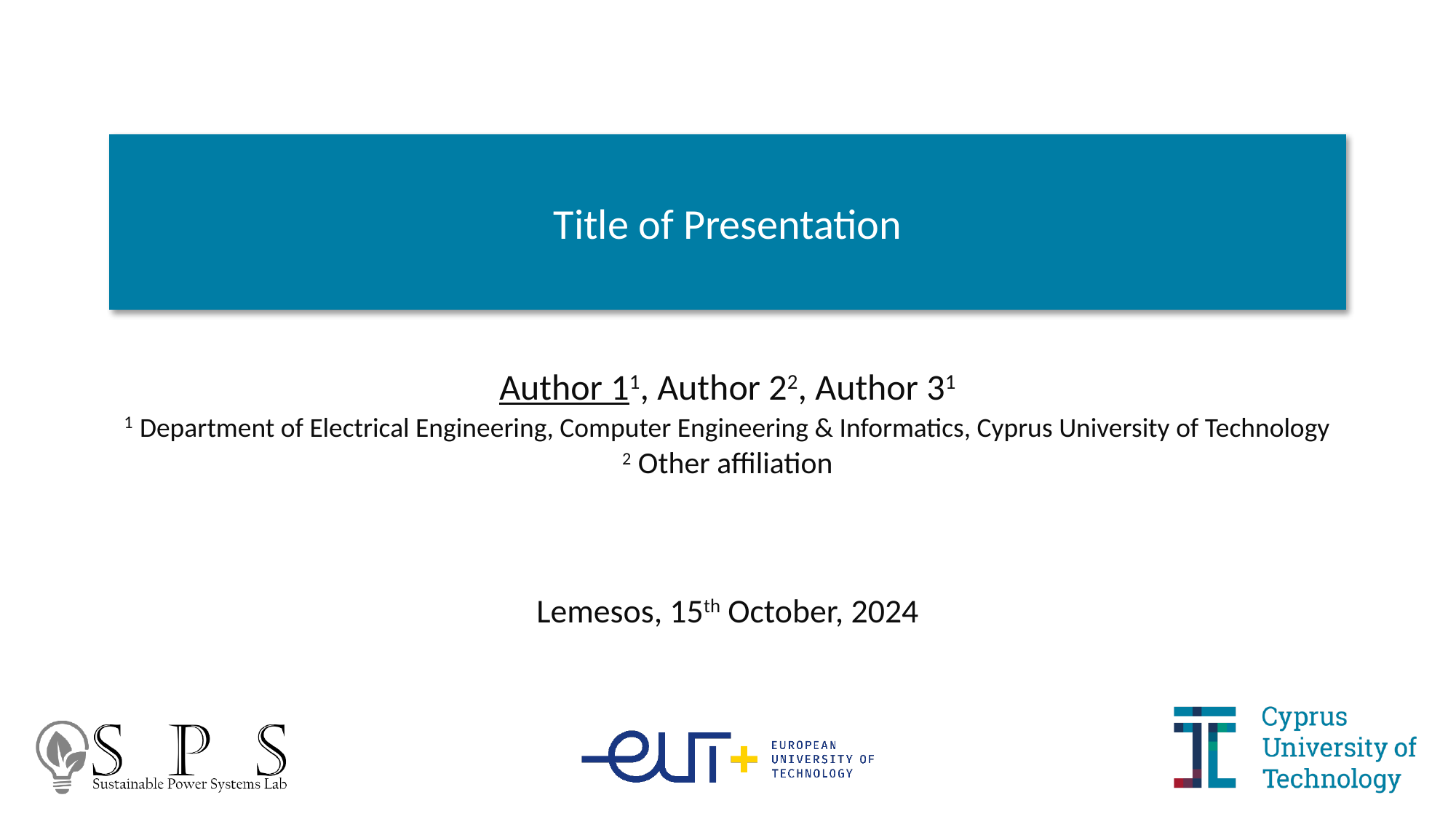

# Title of Presentation
Author 11, Author 22, Author 31
1 Department of Electrical Engineering, Computer Engineering & Informatics, Cyprus University of Technology
2 Other affiliation

Lemesos, 15th October, 2024